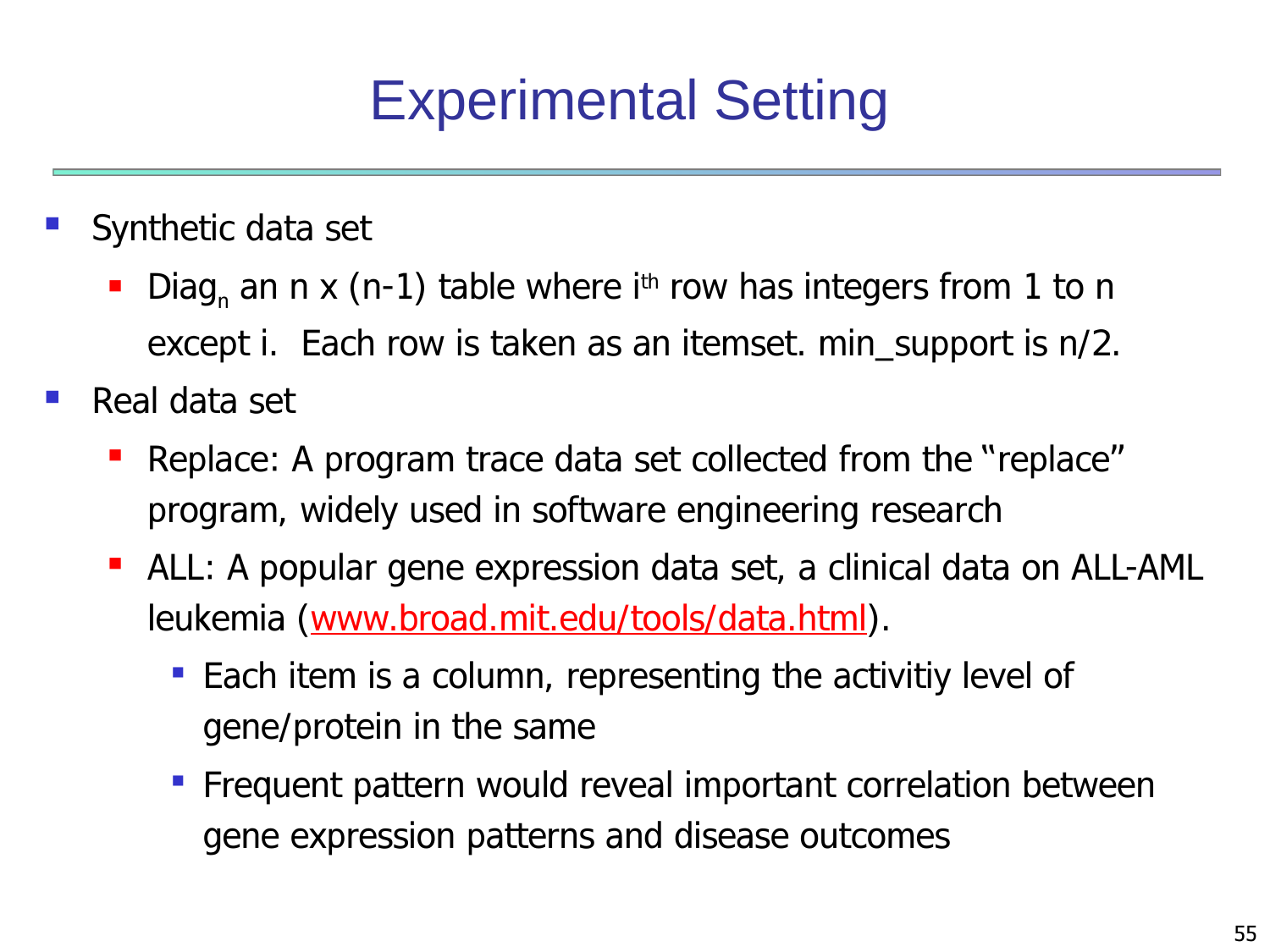

# Experimental Setting
Synthetic data set
Diagn an n x (n-1) table where ith row has integers from 1 to n except i.  Each row is taken as an itemset. min_support is n/2.
Real data set
Replace: A program trace data set collected from the “replace” program, widely used in software engineering research
ALL: A popular gene expression data set, a clinical data on ALL-AML leukemia (www.broad.mit.edu/tools/data.html).
Each item is a column, representing the activitiy level of gene/protein in the same
Frequent pattern would reveal important correlation between gene expression patterns and disease outcomes
55